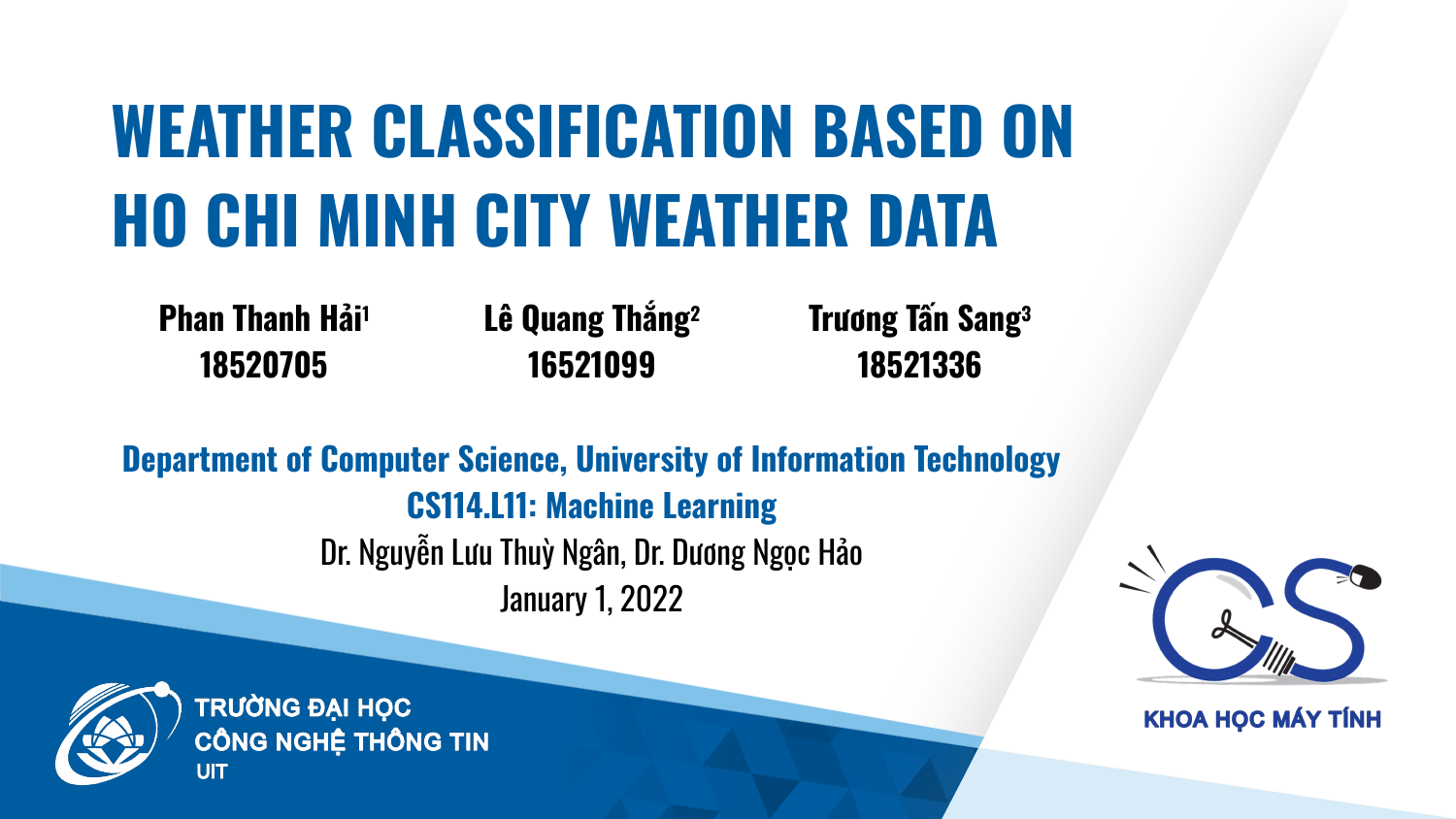

WEATHER CLASSIFICATION BASED ON HO CHI MINH CITY WEATHER DATA
Lê Quang Thắng2
16521099
Trương Tấn Sang3
18521336
Phan Thanh Hải1
18520705
Department of Computer Science, University of Information Technology
CS114.L11: Machine Learning
Dr. Nguyễn Lưu Thuỳ Ngân, Dr. Dương Ngọc Hảo
January 1, 2022